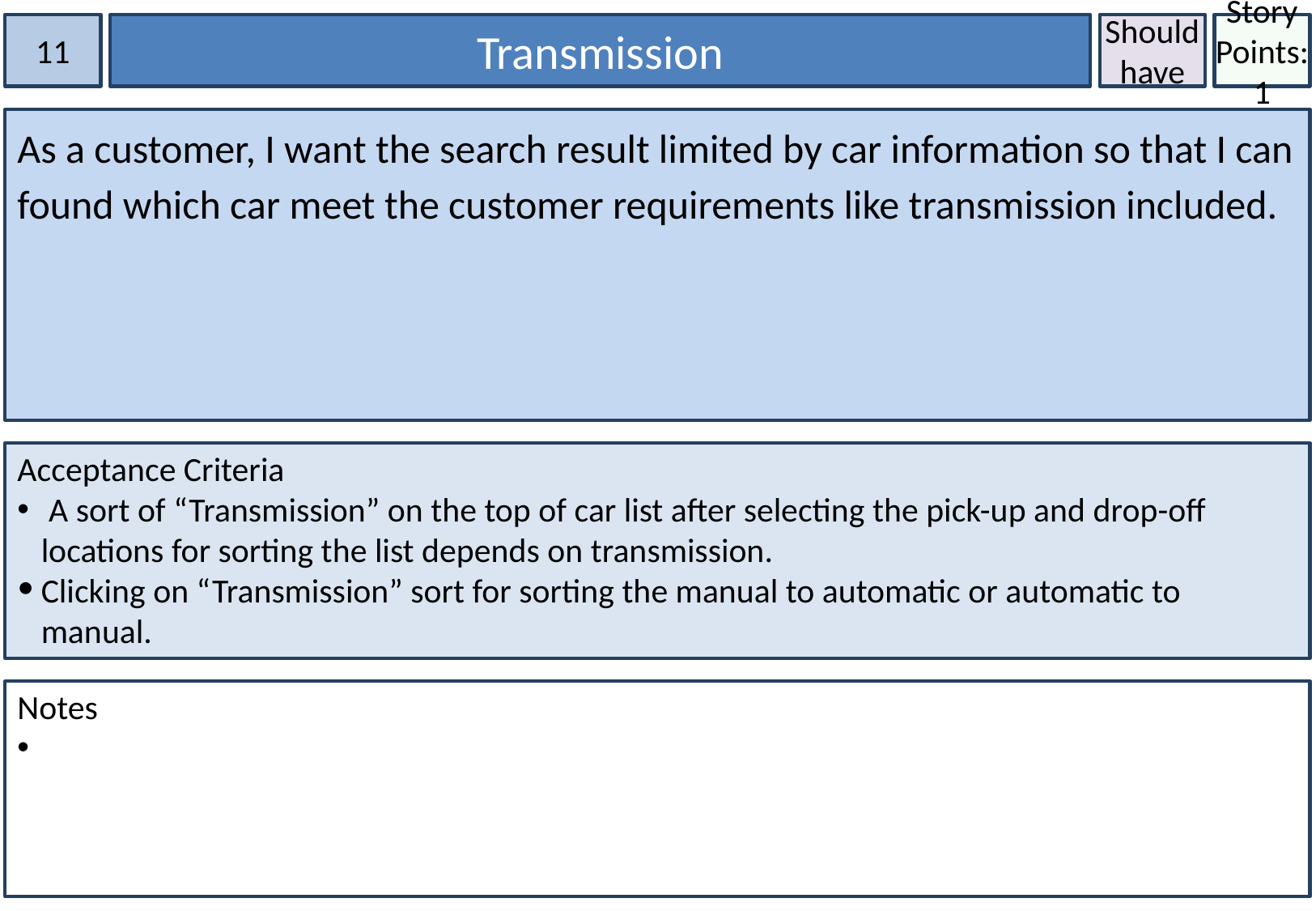

11
Transmission
Should have
Story Points:1
As a customer, I want the search result limited by car information so that I can found which car meet the customer requirements like transmission included.
Acceptance Criteria
 A sort of “Transmission” on the top of car list after selecting the pick-up and drop-off locations for sorting the list depends on transmission.
Clicking on “Transmission” sort for sorting the manual to automatic or automatic to manual.
Notes